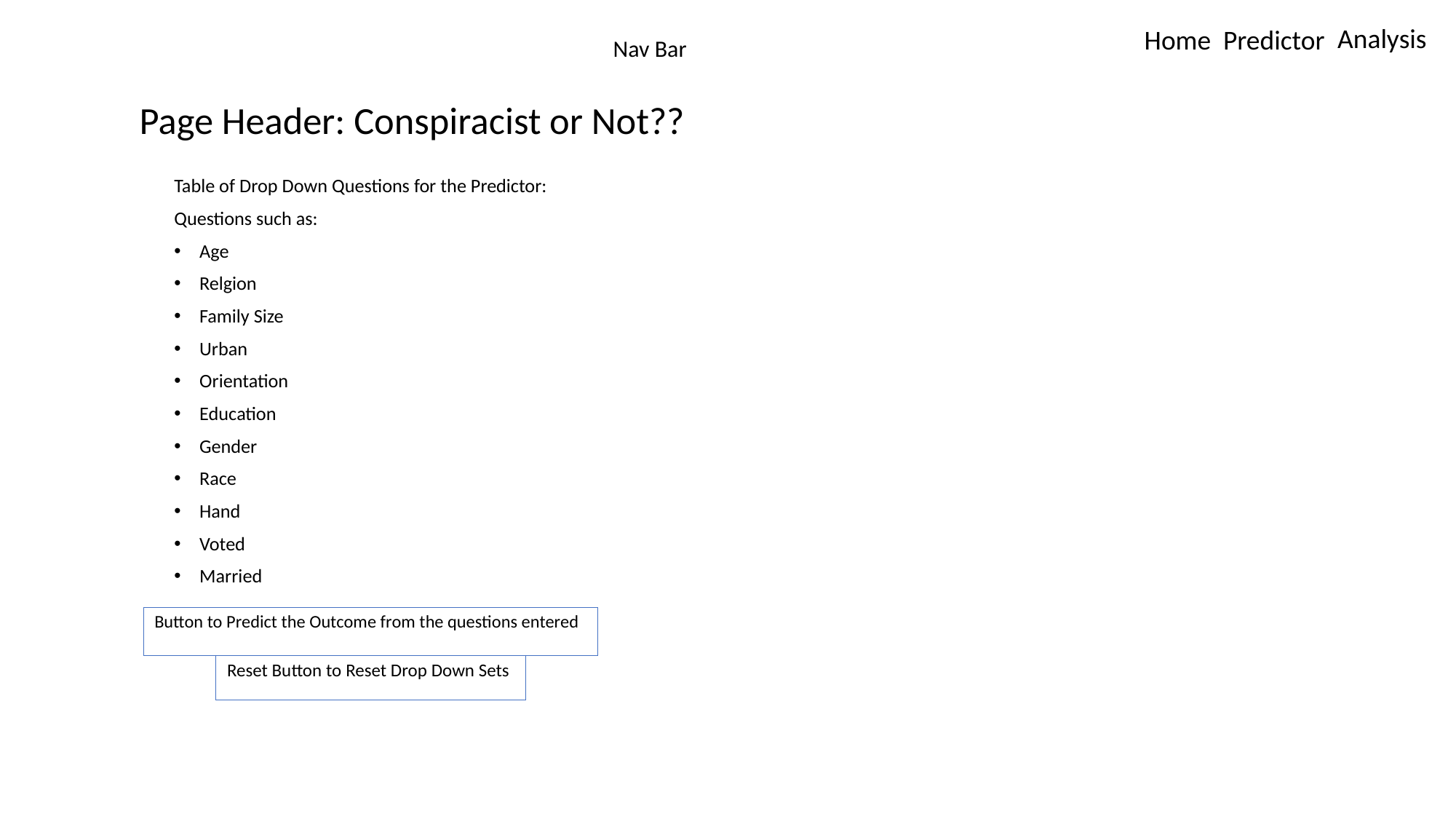

Nav Bar
Analysis
Home
Predictor
Page Header: Conspiracist or Not??
Table of Drop Down Questions for the Predictor:
Questions such as:
Age
Relgion
Family Size
Urban
Orientation
Education
Gender
Race
Hand
Voted
Married

Button to Predict the Outcome from the questions entered
Reset Button to Reset Drop Down Sets